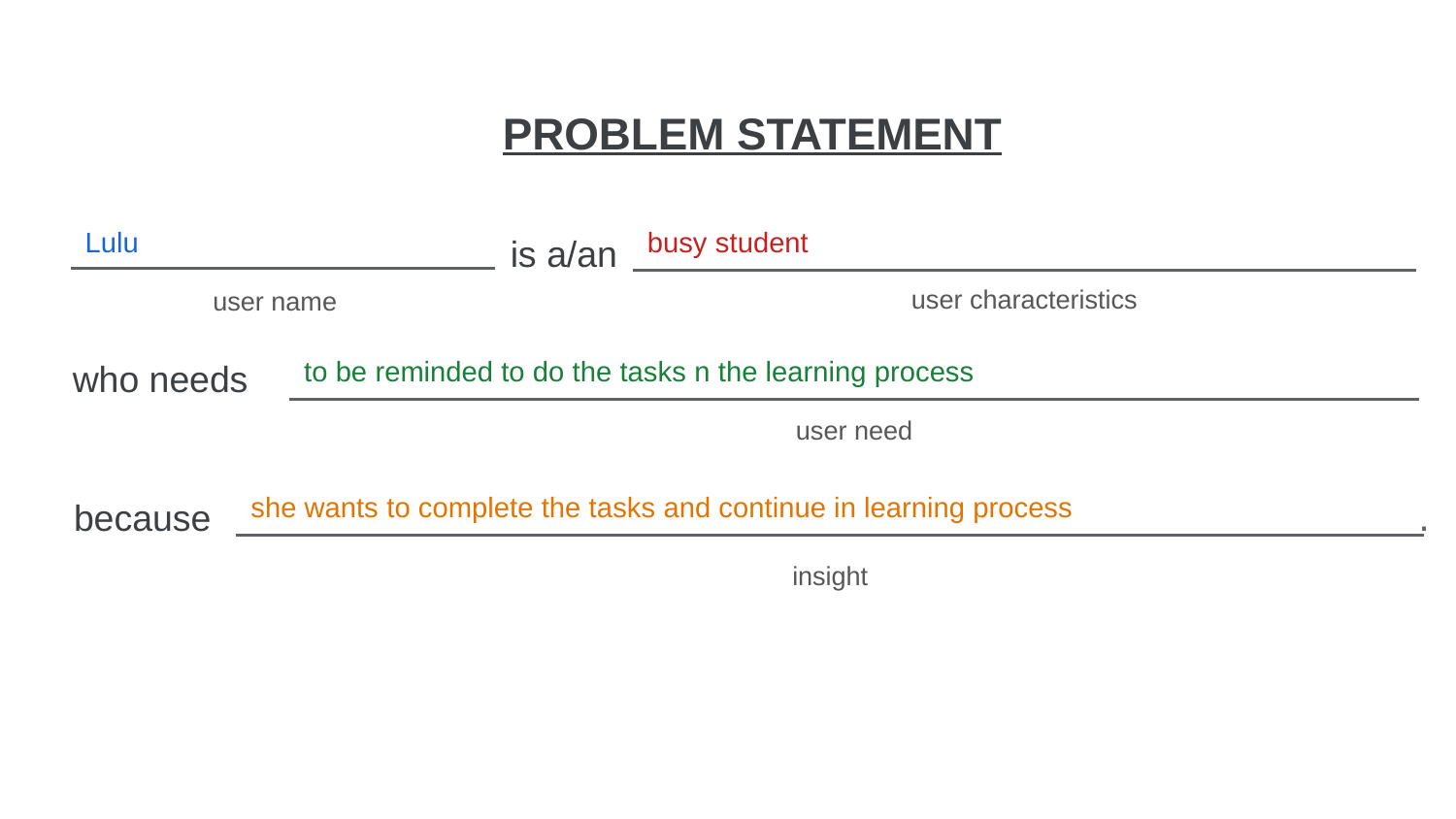

Lulu
busy student
to be reminded to do the tasks n the learning process
she wants to complete the tasks and continue in learning process